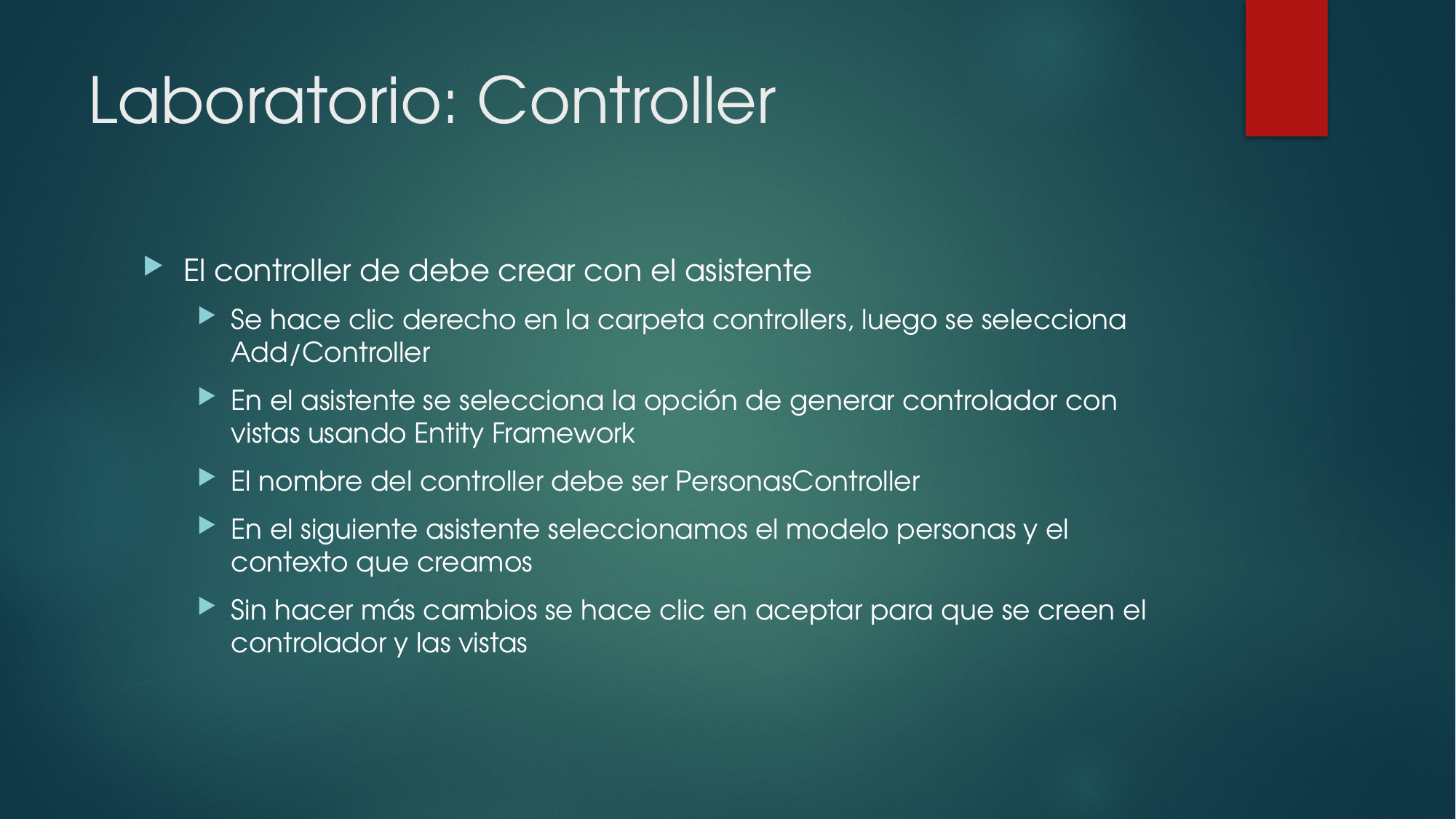

# Laboratorio: Controller
El controller de debe crear con el asistente
Se hace clic derecho en la carpeta controllers, luego se selecciona Add/Controller
En el asistente se selecciona la opción de generar controlador con vistas usando Entity Framework
El nombre del controller debe ser PersonasController
En el siguiente asistente seleccionamos el modelo personas y el contexto que creamos
Sin hacer más cambios se hace clic en aceptar para que se creen el controlador y las vistas